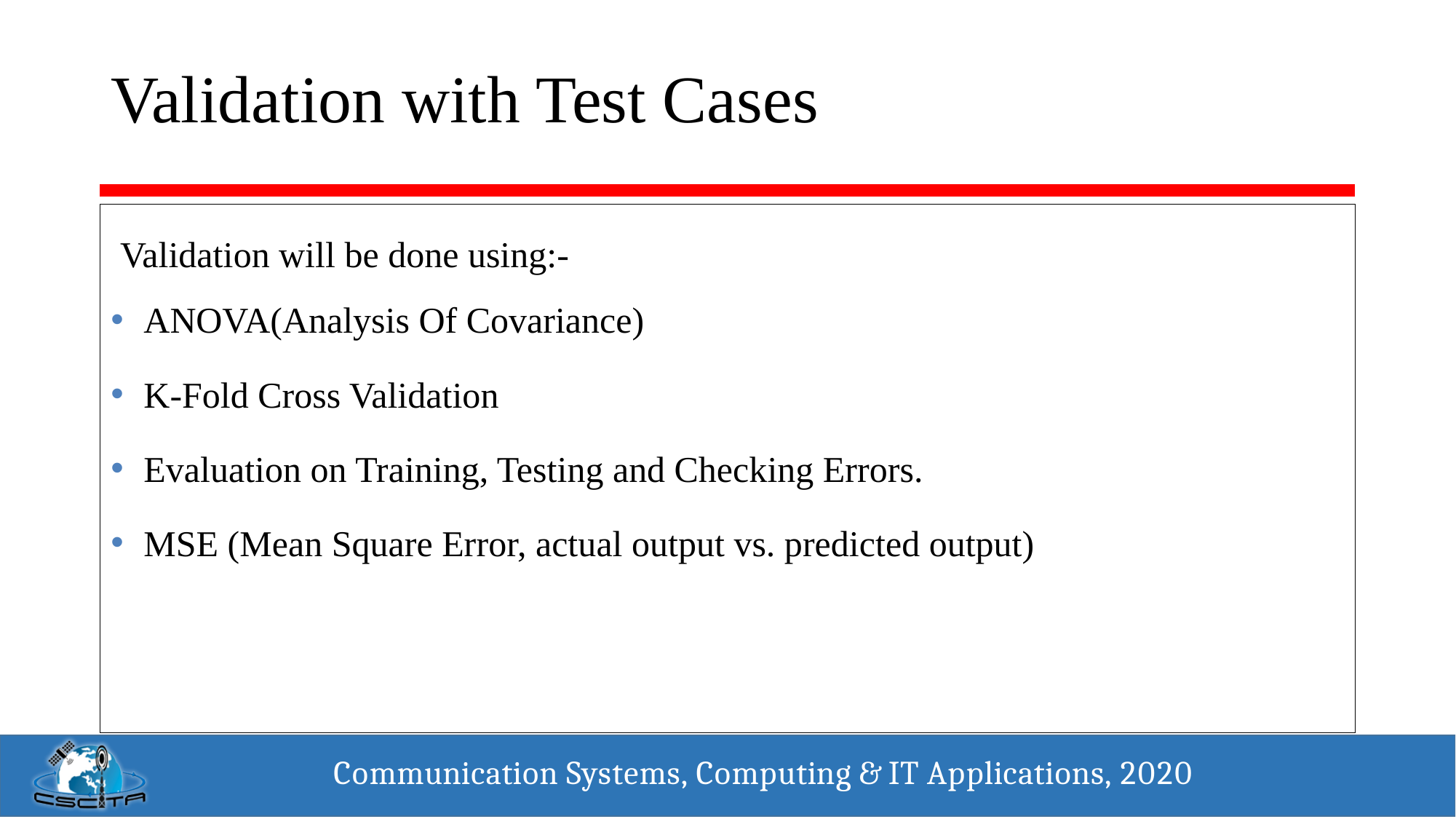

# Validation with Test Cases
 Validation will be done using:-
ANOVA(Analysis Of Covariance)
K-Fold Cross Validation
Evaluation on Training, Testing and Checking Errors.
MSE (Mean Square Error, actual output vs. predicted output)